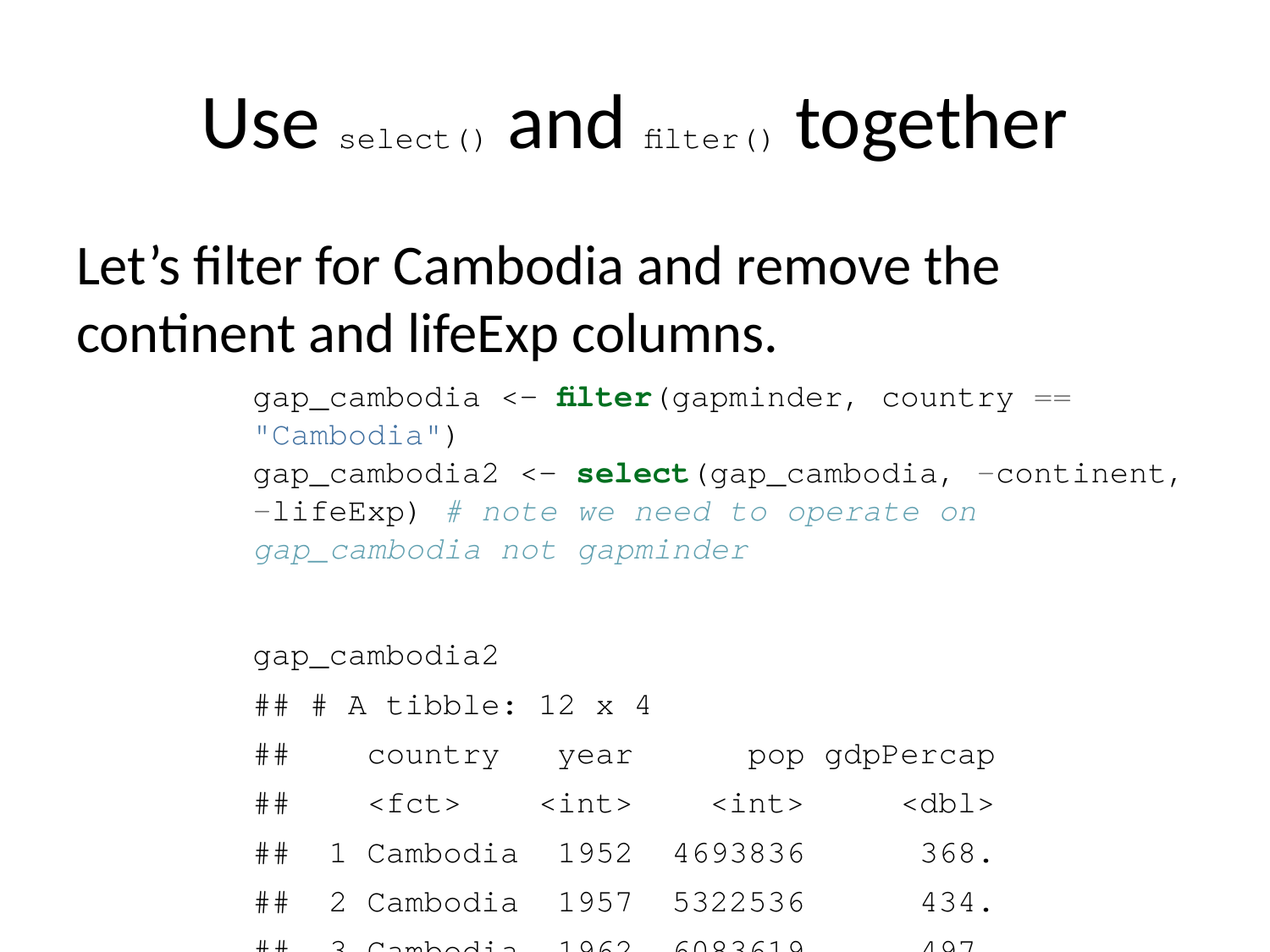

# Use select() and filter() together
Let’s filter for Cambodia and remove the continent and lifeExp columns.
gap_cambodia <- filter(gapminder, country == "Cambodia")
gap_cambodia2 <- select(gap_cambodia, -continent, -lifeExp) # note we need to operate on gap_cambodia not gapminder
gap_cambodia2
## # A tibble: 12 x 4
##    country   year      pop gdpPercap
##    <fct>    <int>    <int>     <dbl>
##  1 Cambodia  1952  4693836      368.
##  2 Cambodia  1957  5322536      434.
##  3 Cambodia  1962  6083619      497.
##  4 Cambodia  1967  6960067      523.
##  5 Cambodia  1972  7450606      422.
##  6 Cambodia  1977  6978607      525.
##  7 Cambodia  1982  7272485      624.
##  8 Cambodia  1987  8371791      684.
##  9 Cambodia  1992 10150094      682.
## 10 Cambodia  1997 11782962      734.
## 11 Cambodia  2002 12926707      896.
## 12 Cambodia  2007 14131858     1714.
If you create a new named object every time you wrangle your data–messy.